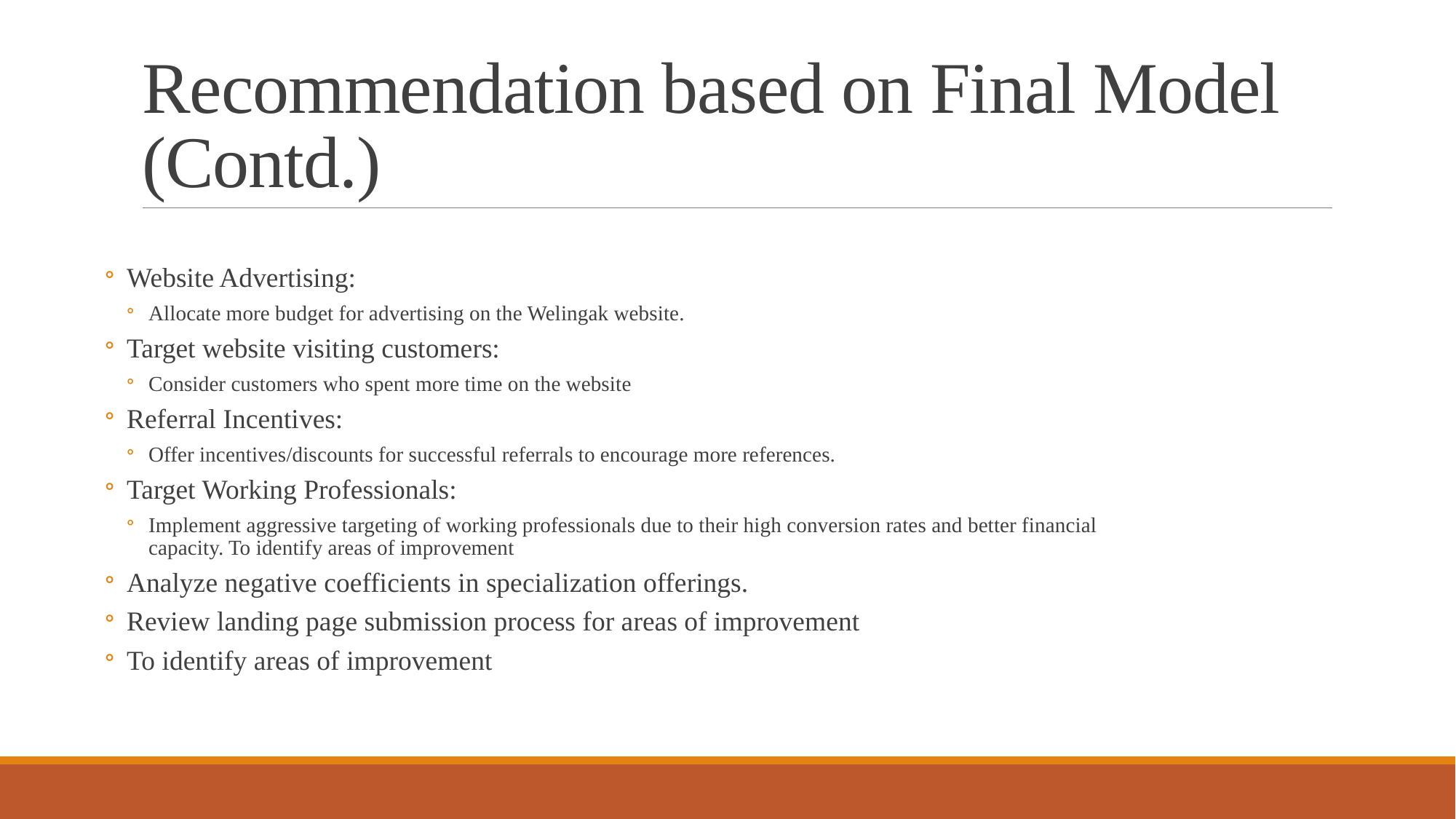

# Recommendation based on Final Model (Contd.)
Website Advertising:
Allocate more budget for advertising on the Welingak website.
Target website visiting customers:
Consider customers who spent more time on the website
Referral Incentives:
Offer incentives/discounts for successful referrals to encourage more references.
Target Working Professionals:
Implement aggressive targeting of working professionals due to their high conversion rates and better financial capacity. To identify areas of improvement
Analyze negative coefficients in specialization offerings.
Review landing page submission process for areas of improvement
To identify areas of improvement